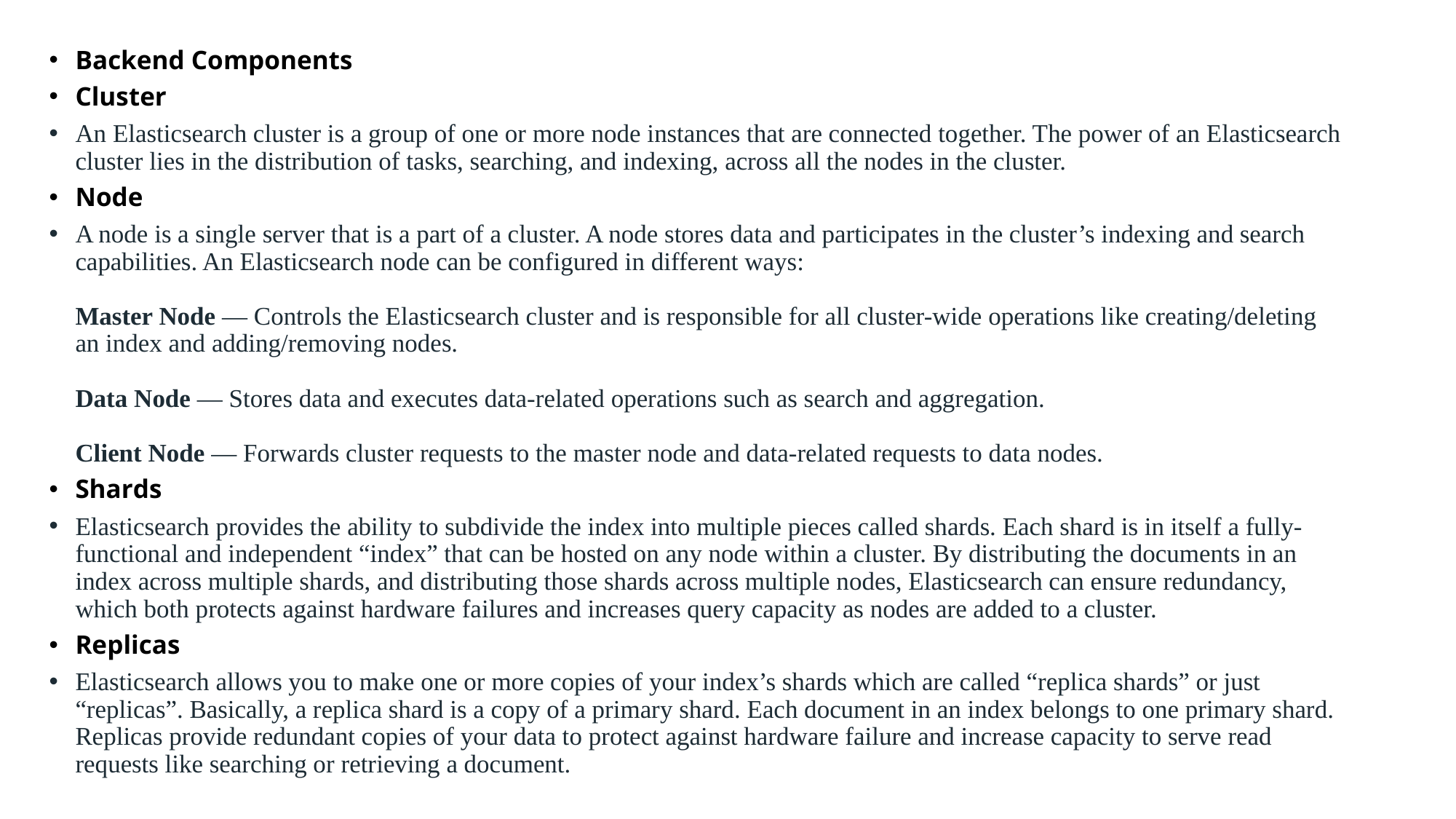

Backend Components
Cluster
An Elasticsearch cluster is a group of one or more node instances that are connected together. The power of an Elasticsearch cluster lies in the distribution of tasks, searching, and indexing, across all the nodes in the cluster.
Node
A node is a single server that is a part of a cluster. A node stores data and participates in the cluster’s indexing and search capabilities. An Elasticsearch node can be configured in different ways:
Master Node — Controls the Elasticsearch cluster and is responsible for all cluster-wide operations like creating/deleting an index and adding/removing nodes.
Data Node — Stores data and executes data-related operations such as search and aggregation.
Client Node — Forwards cluster requests to the master node and data-related requests to data nodes.
Shards
Elasticsearch provides the ability to subdivide the index into multiple pieces called shards. Each shard is in itself a fully-functional and independent “index” that can be hosted on any node within a cluster. By distributing the documents in an index across multiple shards, and distributing those shards across multiple nodes, Elasticsearch can ensure redundancy, which both protects against hardware failures and increases query capacity as nodes are added to a cluster.
Replicas
Elasticsearch allows you to make one or more copies of your index’s shards which are called “replica shards” or just “replicas”. Basically, a replica shard is a copy of a primary shard. Each document in an index belongs to one primary shard. Replicas provide redundant copies of your data to protect against hardware failure and increase capacity to serve read requests like searching or retrieving a document.